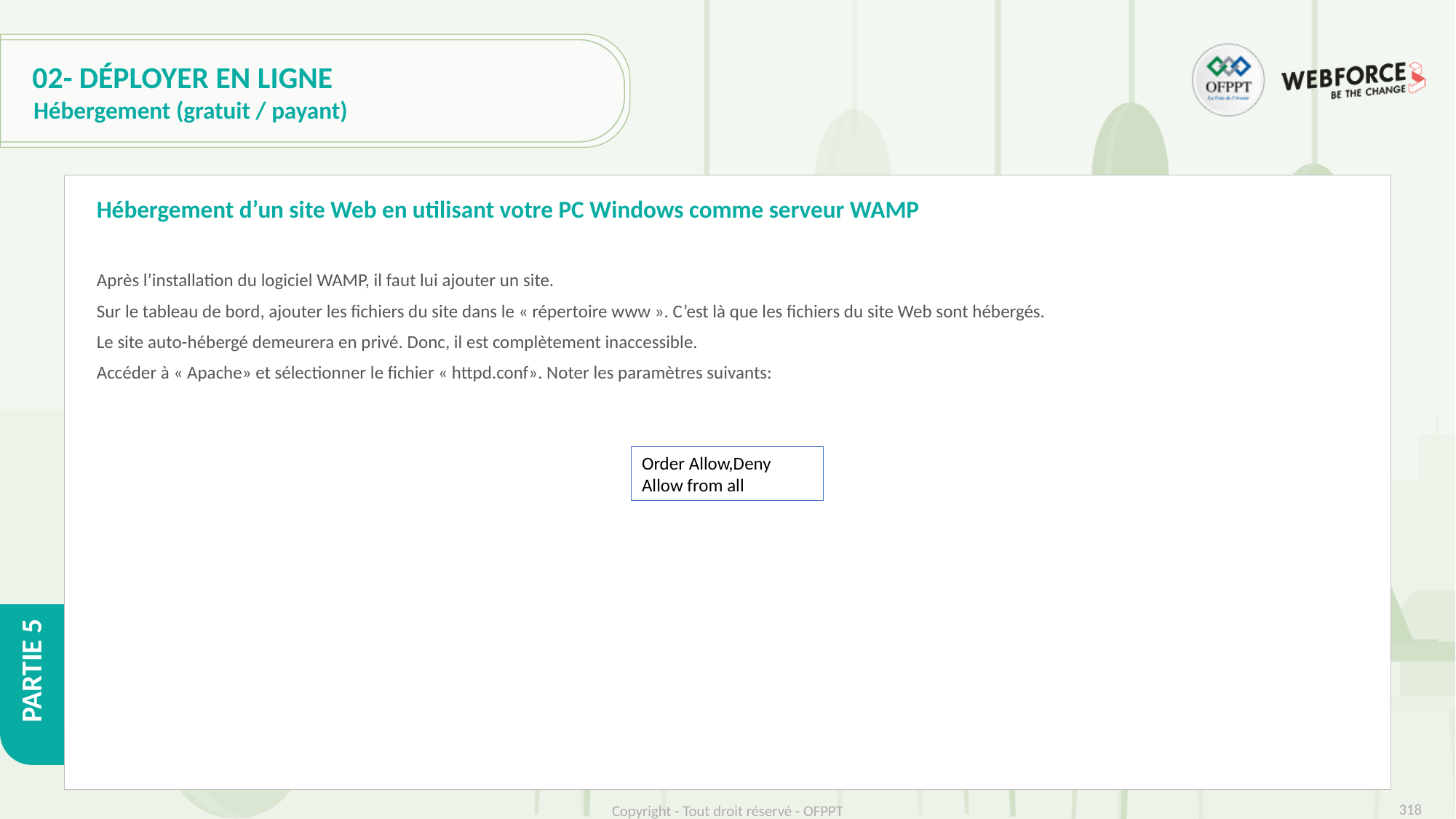

# 02- Déployer en ligne
Hébergement (gratuit / payant)
Hébergement d’un site Web en utilisant votre PC Windows comme serveur WAMP

Après l’installation du logiciel WAMP, il faut lui ajouter un site.
Sur le tableau de bord, ajouter les fichiers du site dans le « répertoire www ». C’est là que les fichiers du site Web sont hébergés.
Le site auto-hébergé demeurera en privé. Donc, il est complètement inaccessible.
Accéder à « Apache» et sélectionner le fichier « httpd.conf». Noter les paramètres suivants:
Order Allow,Deny
Allow from all